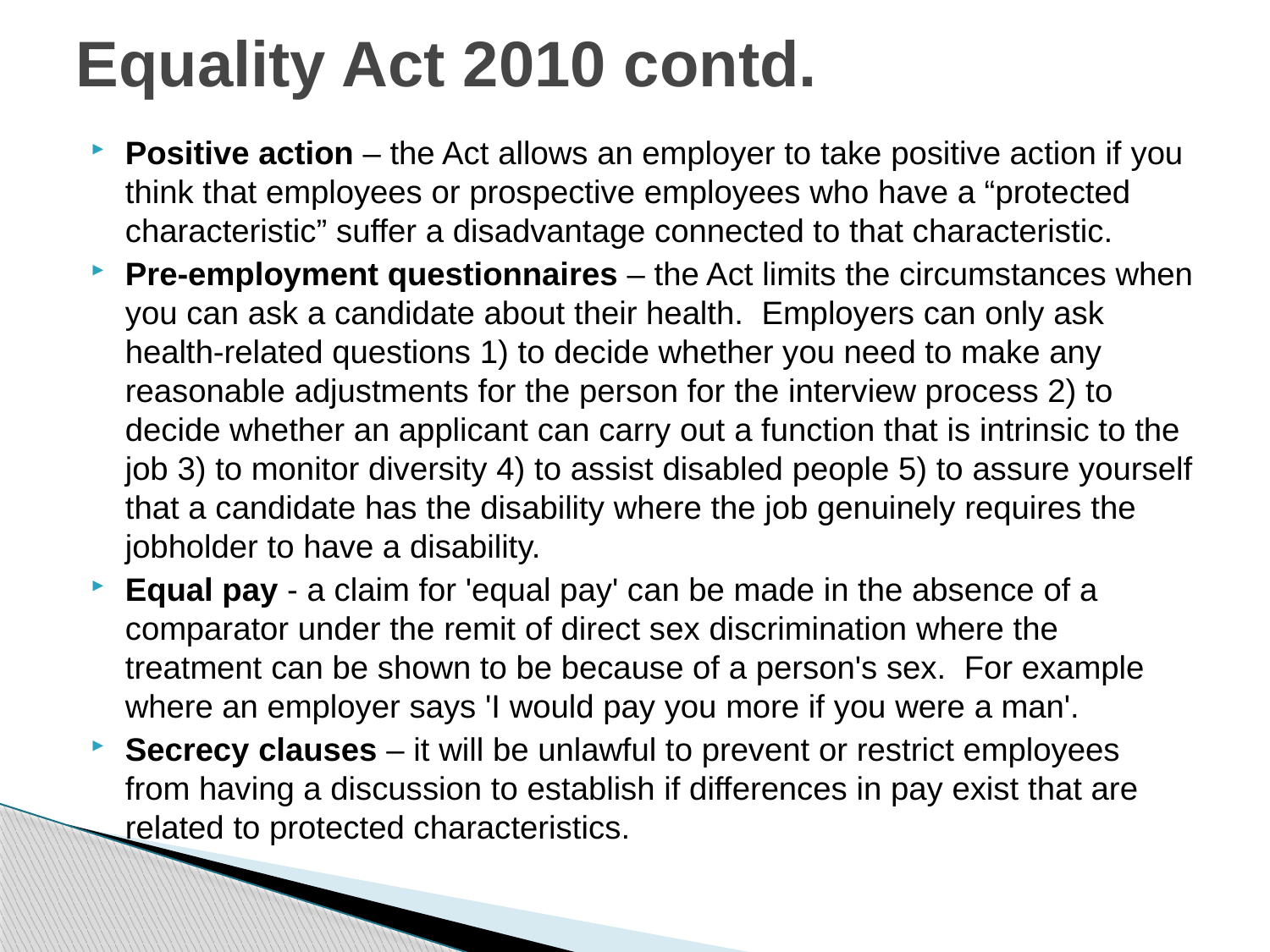

# Equality Act 2010 contd.
Positive action – the Act allows an employer to take positive action if you think that employees or prospective employees who have a “protected characteristic” suffer a disadvantage connected to that characteristic.
Pre-employment questionnaires – the Act limits the circumstances when you can ask a candidate about their health.  Employers can only ask health-related questions 1) to decide whether you need to make any reasonable adjustments for the person for the interview process 2) to decide whether an applicant can carry out a function that is intrinsic to the job 3) to monitor diversity 4) to assist disabled people 5) to assure yourself that a candidate has the disability where the job genuinely requires the jobholder to have a disability.
Equal pay - a claim for 'equal pay' can be made in the absence of a comparator under the remit of direct sex discrimination where the treatment can be shown to be because of a person's sex.  For example where an employer says 'I would pay you more if you were a man'.
Secrecy clauses – it will be unlawful to prevent or restrict employees from having a discussion to establish if differences in pay exist that are related to protected characteristics.